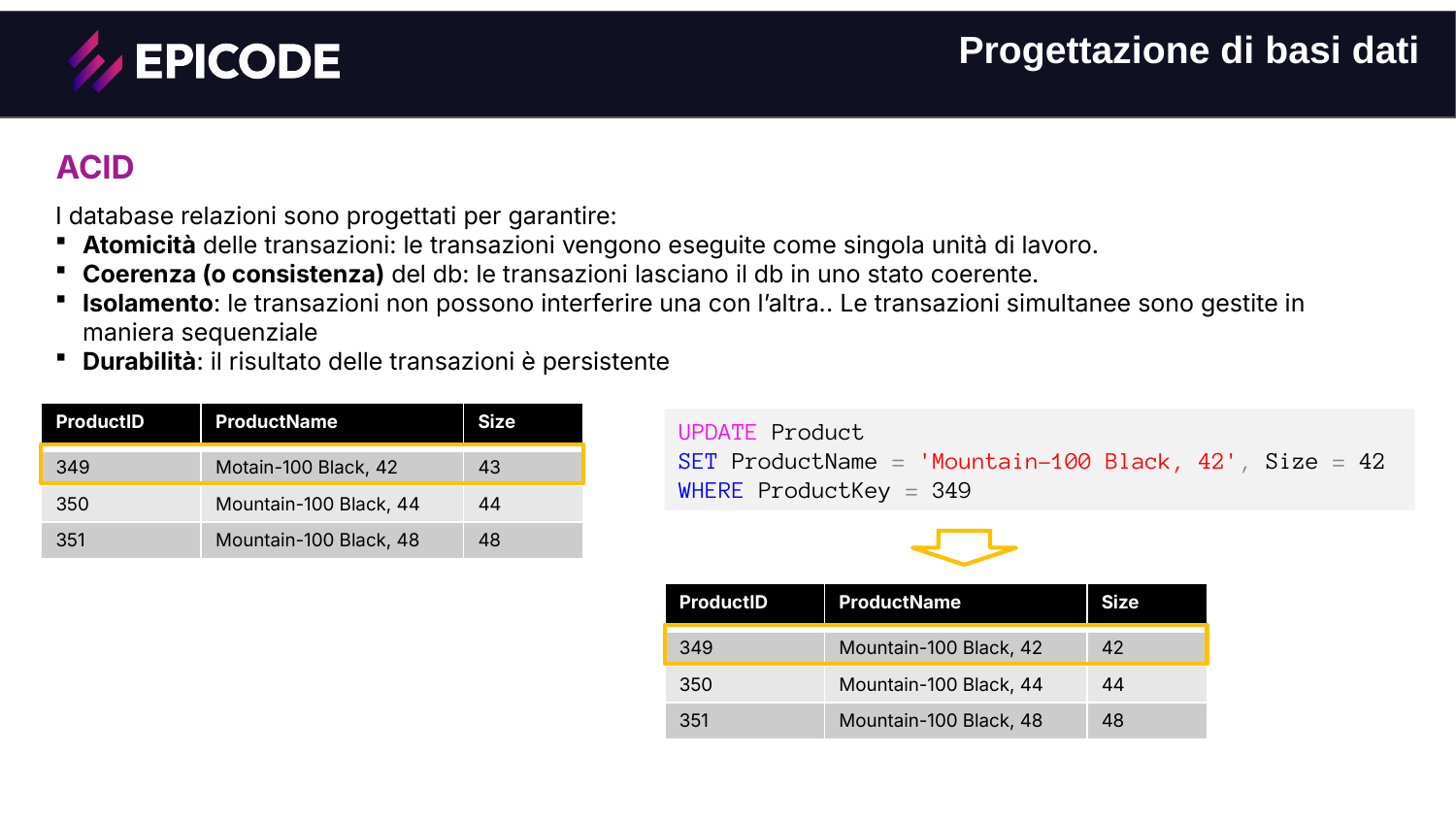

Progettazione di basi dati
ACID
I database relazioni sono progettati per garantire:
Atomicità delle transazioni: le transazioni vengono eseguite come singola unità di lavoro.
Coerenza (o consistenza) del db: le transazioni lasciano il db in uno stato coerente.
Isolamento: le transazioni non possono interferire una con l’altra.. Le transazioni simultanee sono gestite in maniera sequenziale
Durabilità: il risultato delle transazioni è persistente
| ProductID | ProductName | Size |
| --- | --- | --- |
| 349 | Motain-100 Black, 42 | 43 |
| 350 | Mountain-100 Black, 44 | 44 |
| 351 | Mountain-100 Black, 48 | 48 |
UPDATE Product
SET ProductName = 'Mountain-100 Black, 42', Size = 42
WHERE ProductKey = 349

| ProductID | ProductName | Size |
| --- | --- | --- |
| 349 | Mountain-100 Black, 42 | 42 |
| 350 | Mountain-100 Black, 44 | 44 |
| 351 | Mountain-100 Black, 48 | 48 |